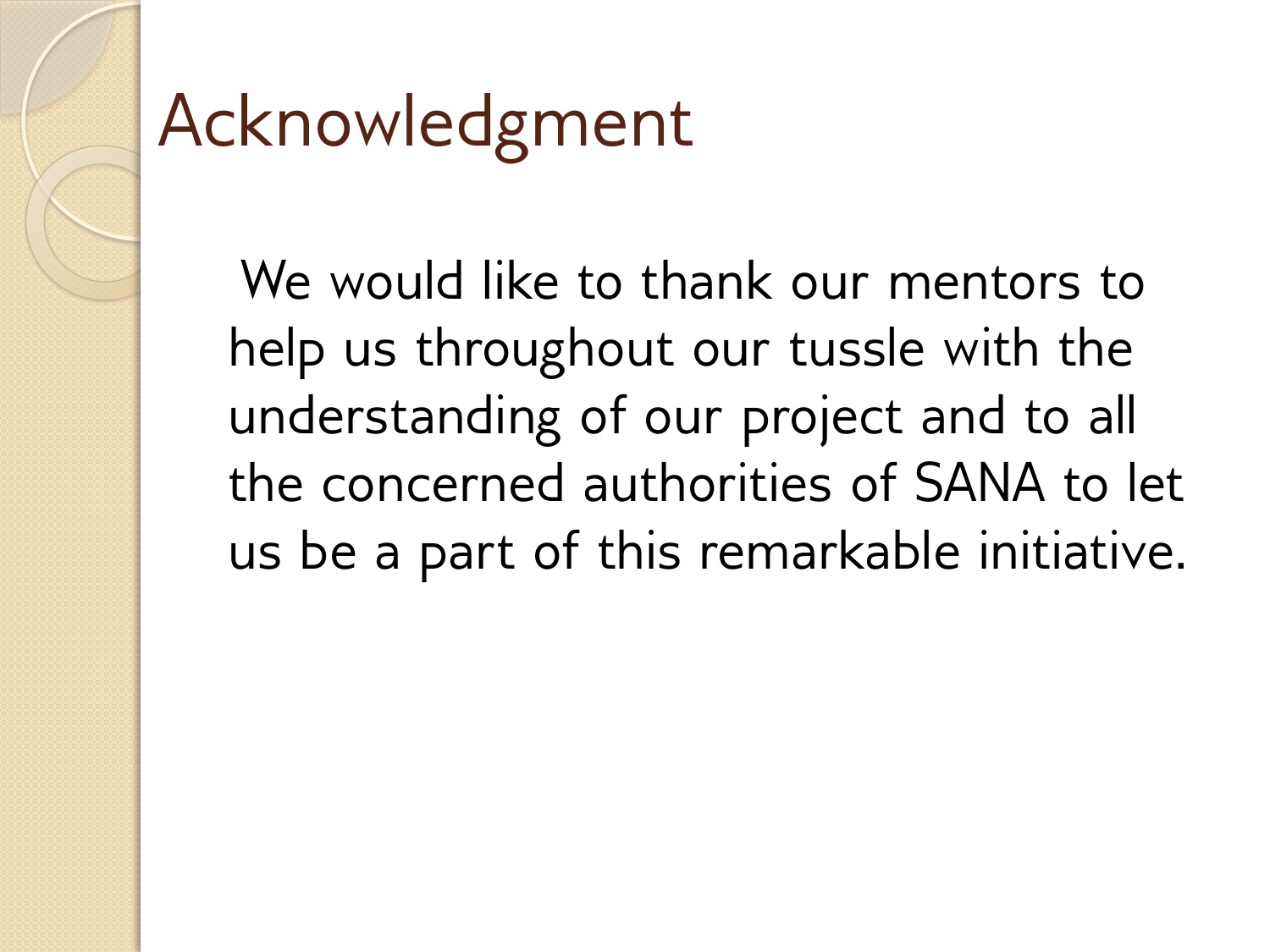

# Acknowledgment
   We would like to thank our mentors to help us throughout our tussle with the understanding of our project and to all the concerned authorities of SANA to let us be a part of this remarkable initiative.